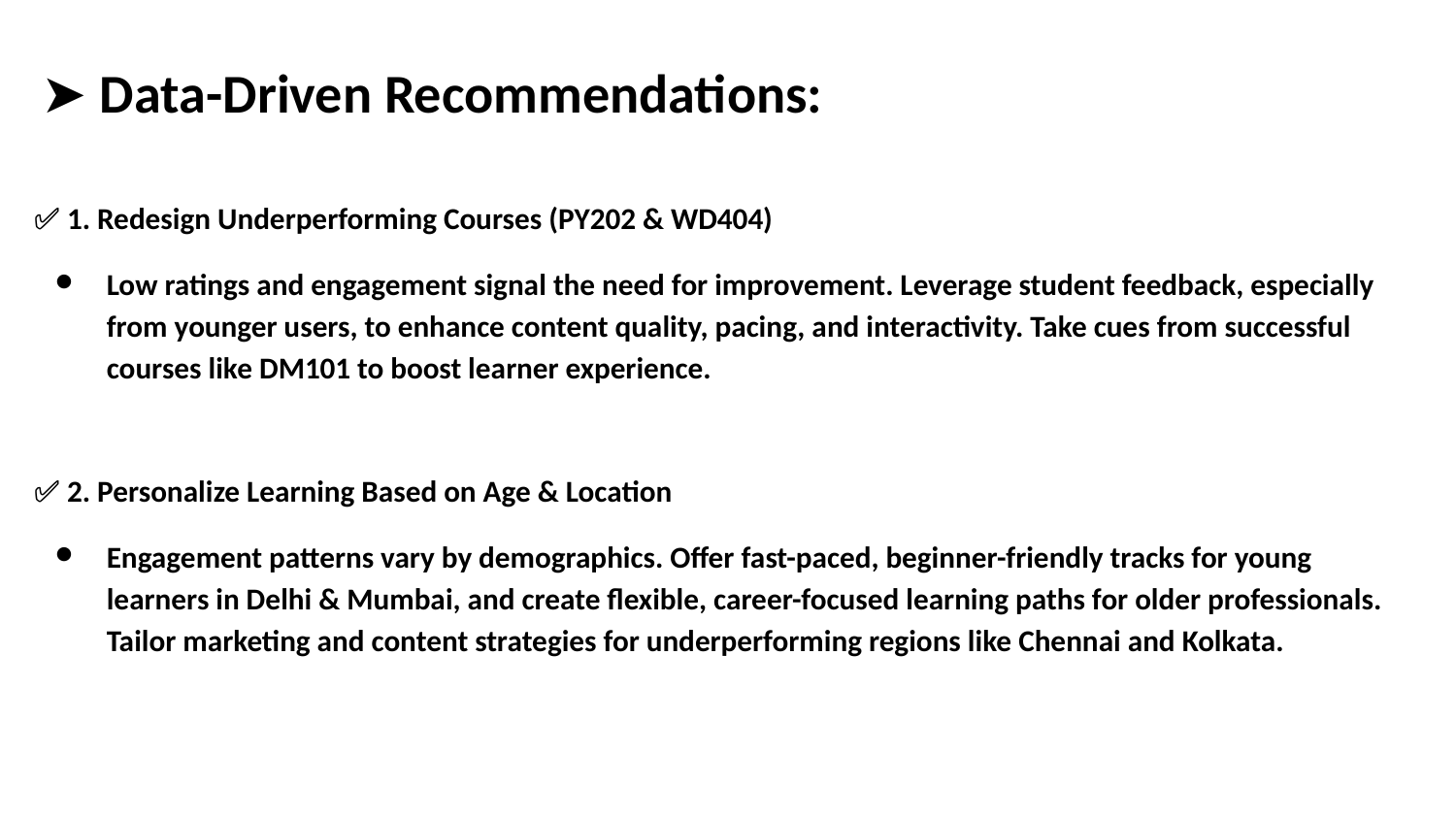

# ➤ Data-Driven Recommendations:

✅ 1. Redesign Underperforming Courses (PY202 & WD404)
Low ratings and engagement signal the need for improvement. Leverage student feedback, especially from younger users, to enhance content quality, pacing, and interactivity. Take cues from successful courses like DM101 to boost learner experience.

✅ 2. Personalize Learning Based on Age & Location
Engagement patterns vary by demographics. Offer fast-paced, beginner-friendly tracks for young learners in Delhi & Mumbai, and create flexible, career-focused learning paths for older professionals. Tailor marketing and content strategies for underperforming regions like Chennai and Kolkata.